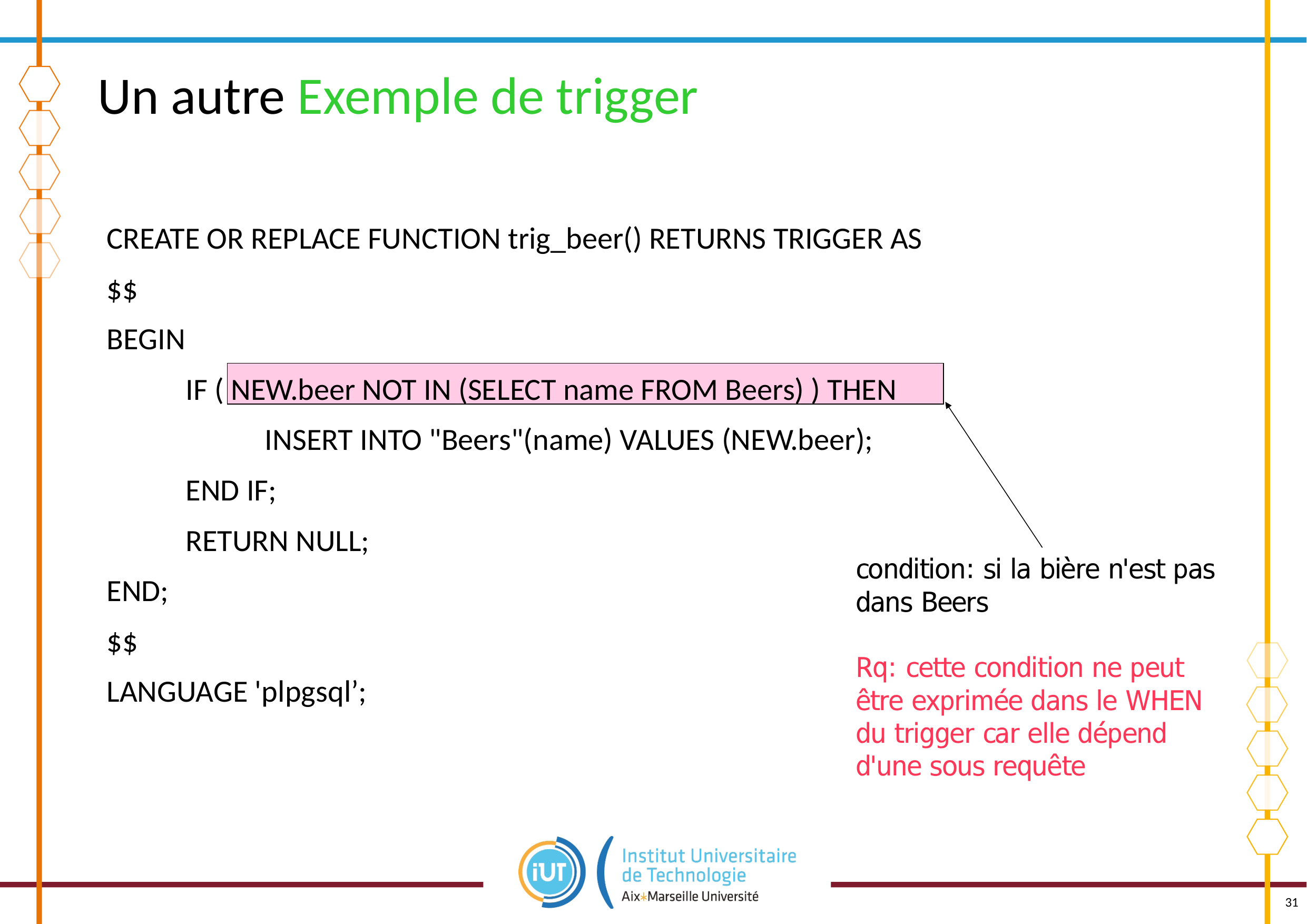

# Un autre Exemple de trigger

CREATE OR REPLACE FUNCTION trig_beer() RETURNS TRIGGER AS
$$
BEGIN
	IF ( NEW.beer NOT IN (SELECT name FROM Beers) ) THEN
		INSERT INTO "Beers"(name) VALUES (NEW.beer);
	END IF;
	RETURN NULL;
END;
$$
LANGUAGE 'plpgsql’;

condition: si la bière n'est pas dans Beers

Rq: cette condition ne peut être exprimée dans le WHEN du trigger car elle dépend d'une sous requête
31